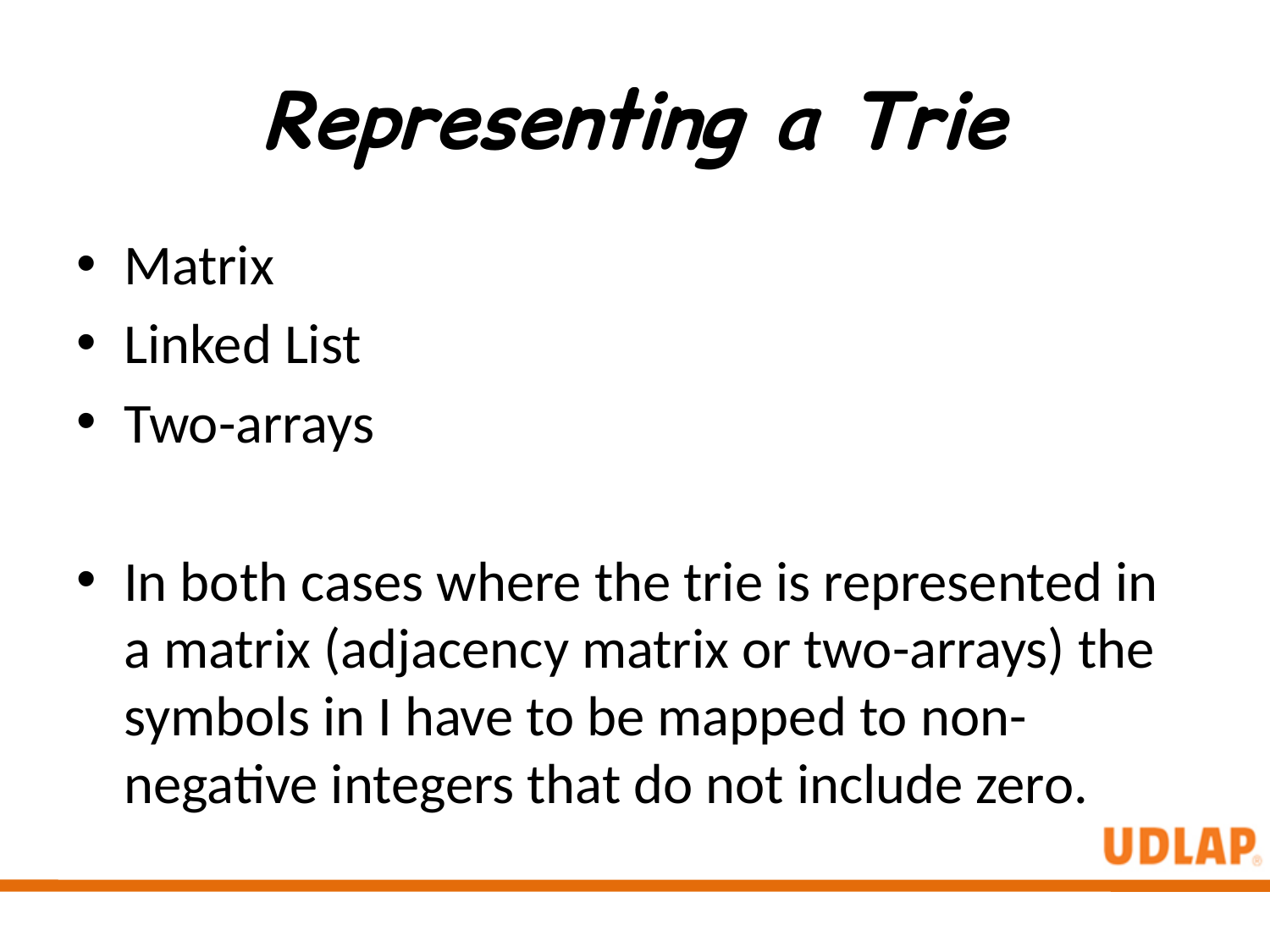

# Representing a Trie
Matrix
Linked List
Two-arrays

In both cases where the trie is represented in a matrix (adjacency matrix or two-arrays) the symbols in I have to be mapped to non-negative integers that do not include zero.